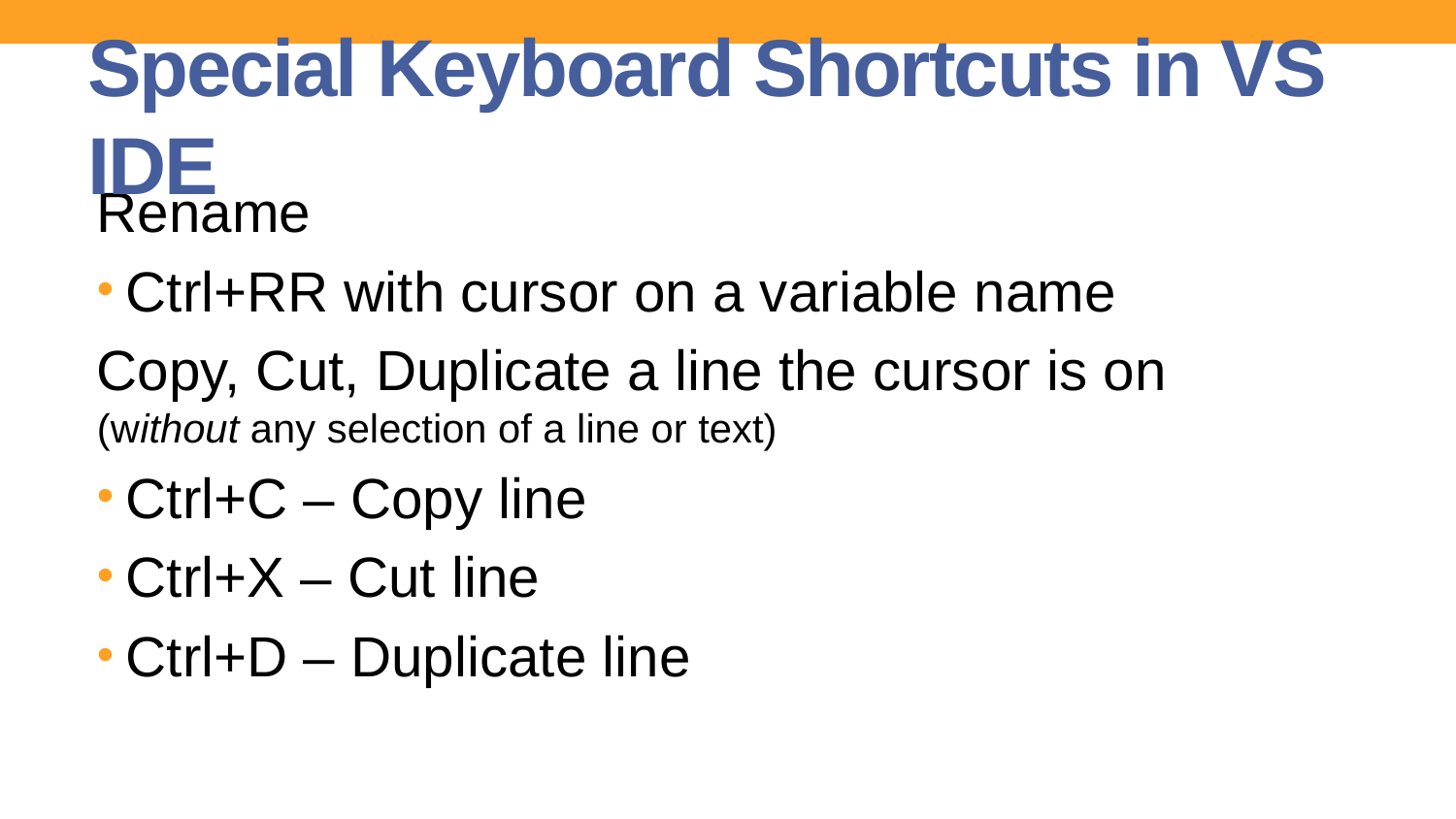

# Special Keyboard Shortcuts in VS IDE
Rename
Ctrl+RR with cursor on a variable name
Copy, Cut, Duplicate a line the cursor is on
(without any selection of a line or text)
Ctrl+C – Copy line
Ctrl+X – Cut line
Ctrl+D – Duplicate line